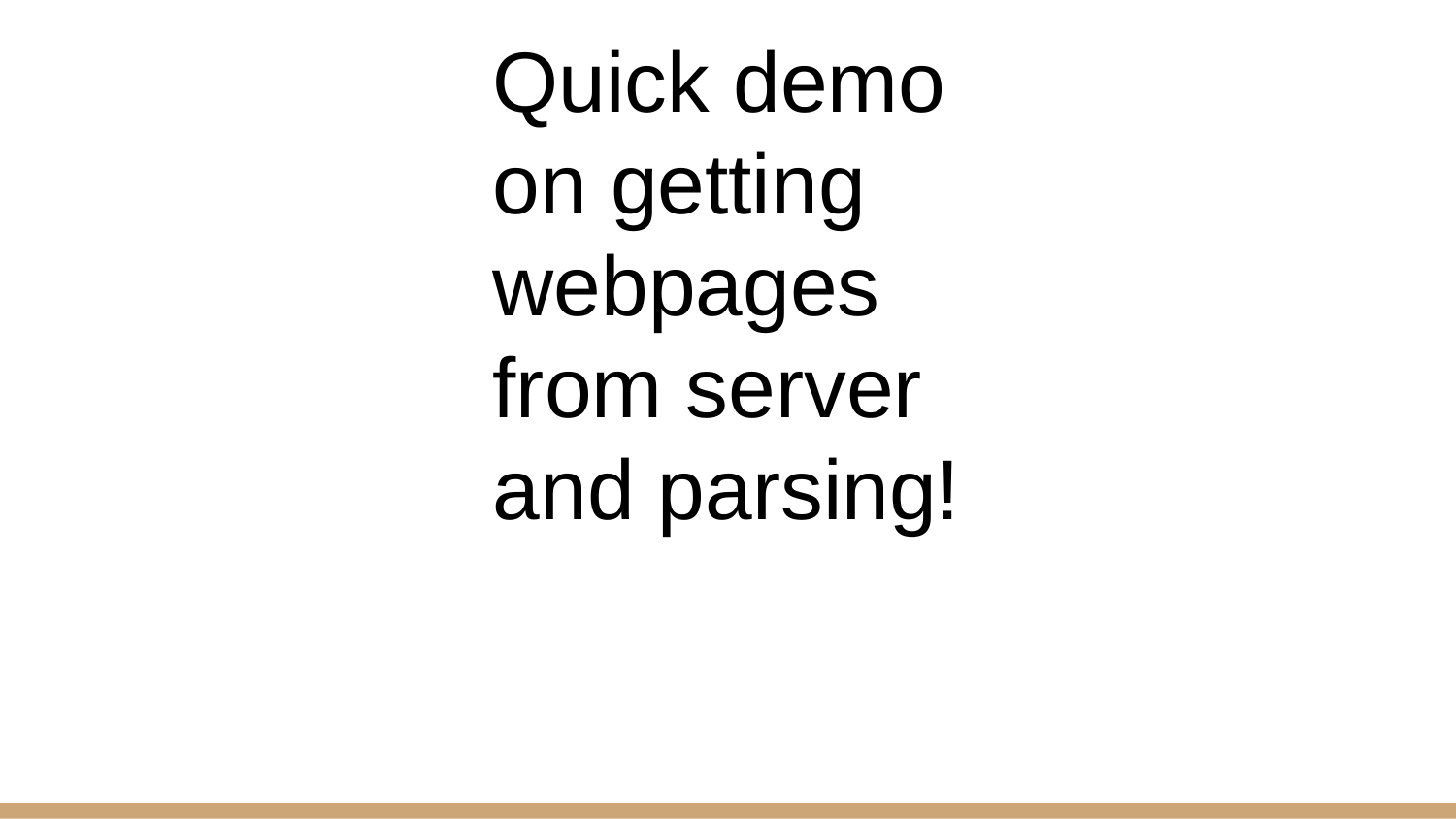

# Quick demo on getting webpages from server and parsing!